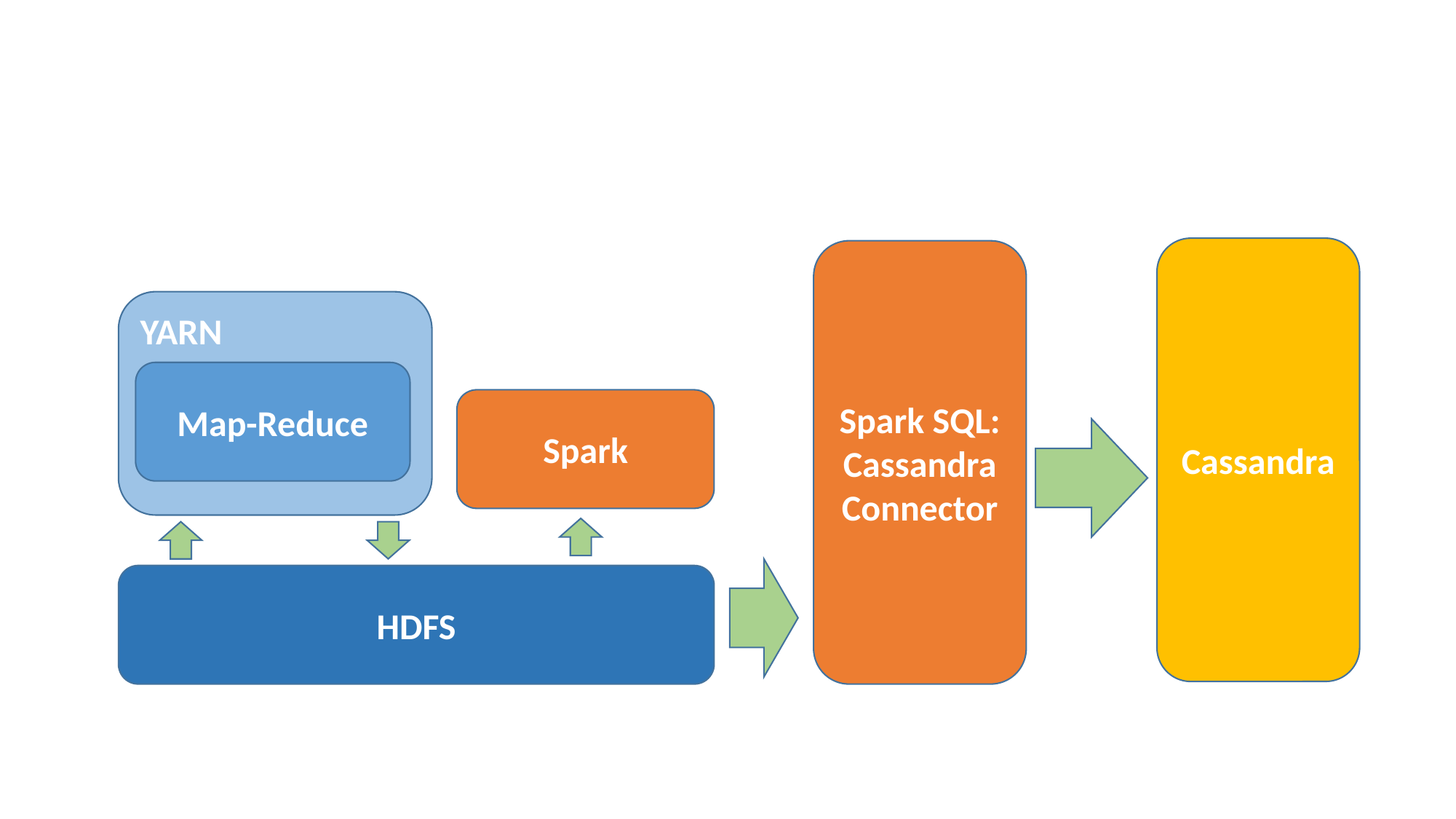

Cassandra
Spark SQL: Cassandra Connector
YARN
Map-Reduce
Spark

HDFS